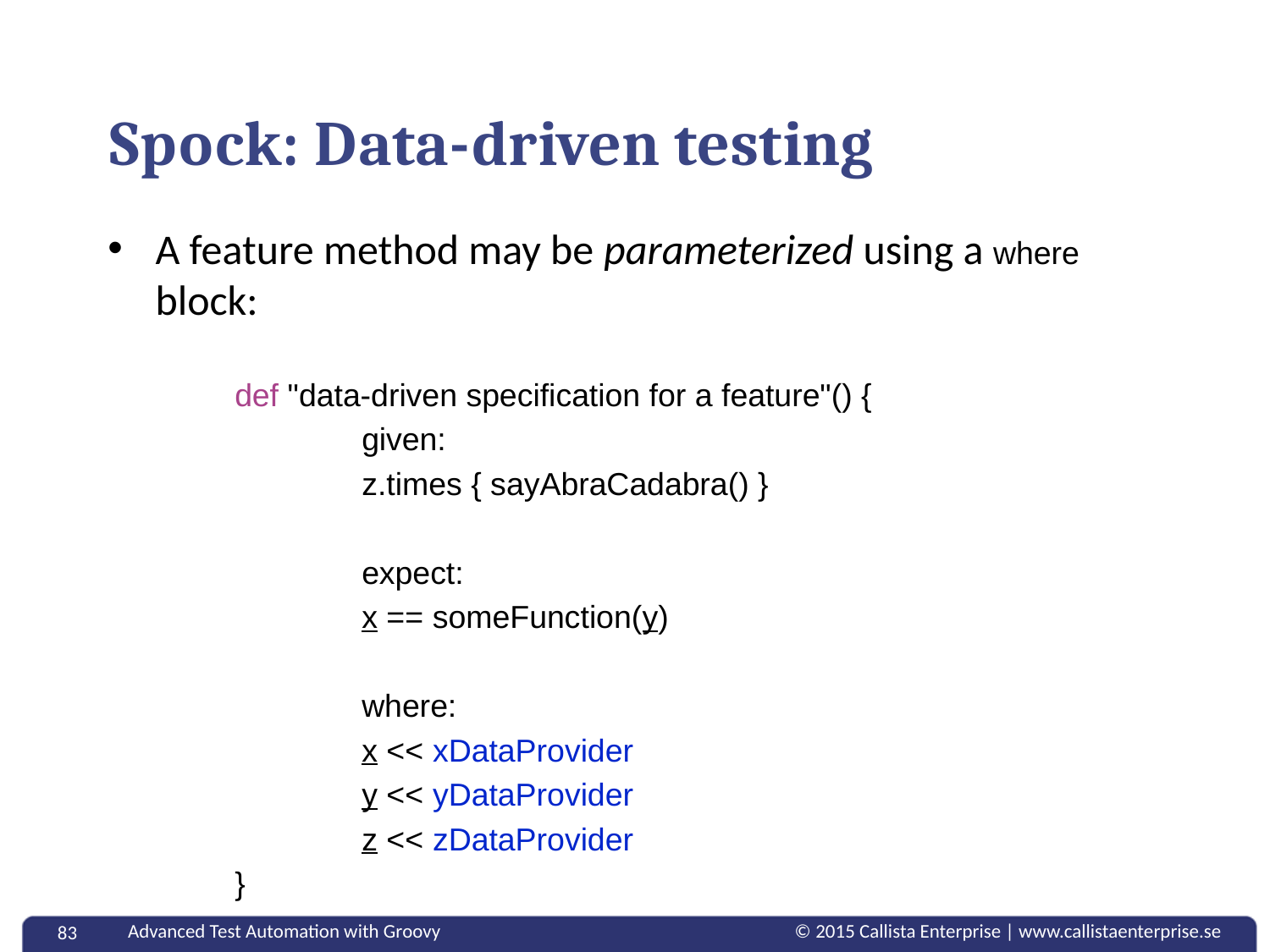

# Spock: Data-driven testing
A feature method may be parameterized using a where block:

	def "data-driven specification for a feature"() {
		given:
		z.times { sayAbraCadabra() }

		expect:
		x == someFunction(y)

		where:
		x << xDataProvider
		y << yDataProvider
		z << zDataProvider
	}